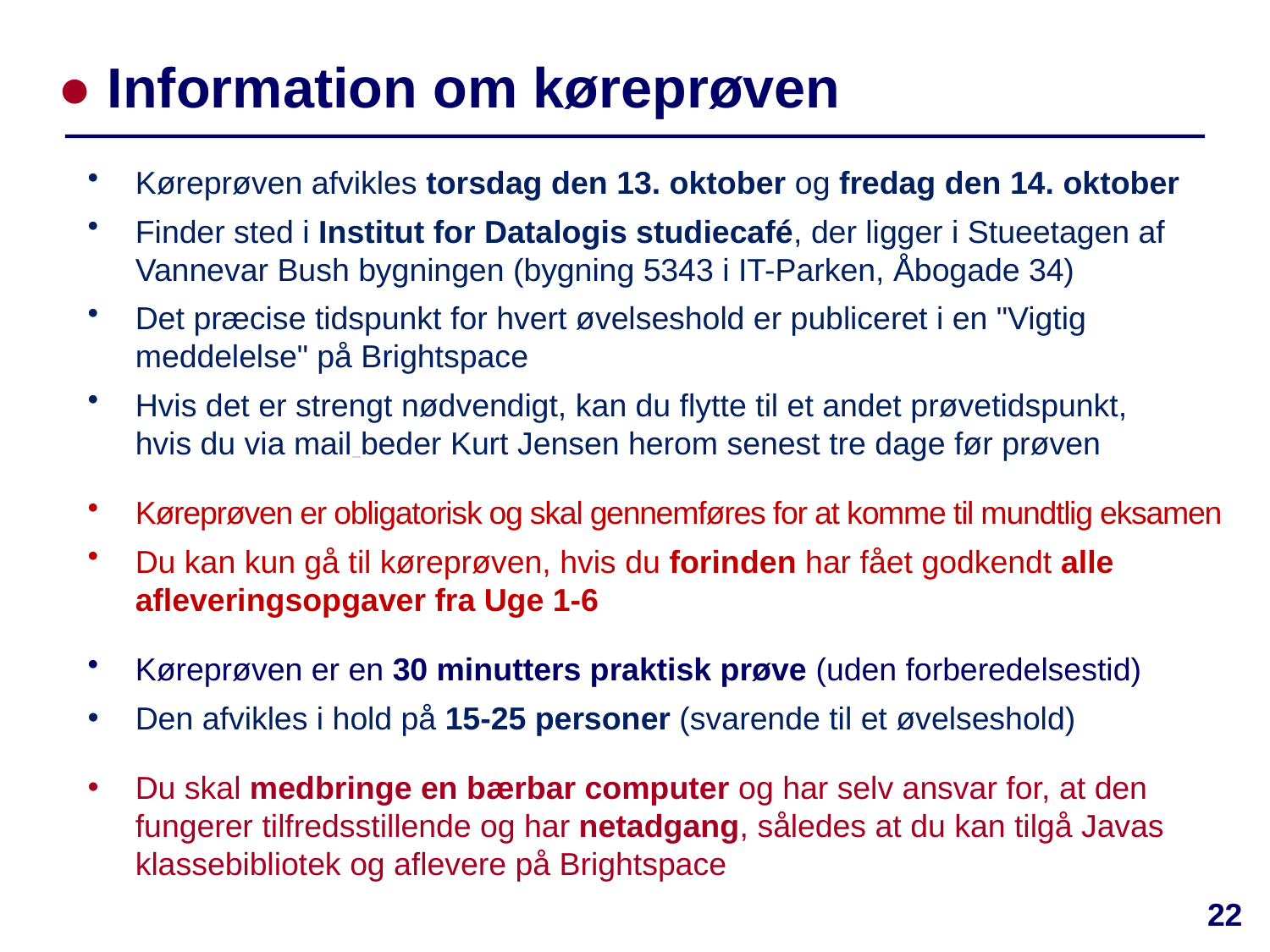

# ● Information om køreprøven
Køreprøven afvikles torsdag den 13. oktober og fredag den 14. oktober
Finder sted i Institut for Datalogis studiecafé, der ligger i Stueetagen af Vannevar Bush bygningen (bygning 5343 i IT-Parken, Åbogade 34)
Det præcise tidspunkt for hvert øvelseshold er publiceret i en "Vigtig meddelelse" på Brightspace
Hvis det er strengt nødvendigt, kan du flytte til et andet prøvetidspunkt, hvis du via mail beder Kurt Jensen herom senest tre dage før prøven
Køreprøven er obligatorisk og skal gennemføres for at komme til mundtlig eksamen
Du kan kun gå til køreprøven, hvis du forinden har fået godkendt alle afleveringsopgaver fra Uge 1-6
Køreprøven er en 30 minutters praktisk prøve (uden forberedelsestid)
Den afvikles i hold på 15-25 personer (svarende til et øvelseshold)
Du skal medbringe en bærbar computer og har selv ansvar for, at den fungerer tilfredsstillende og har netadgang, således at du kan tilgå Javas klassebibliotek og aflevere på Brightspace

22